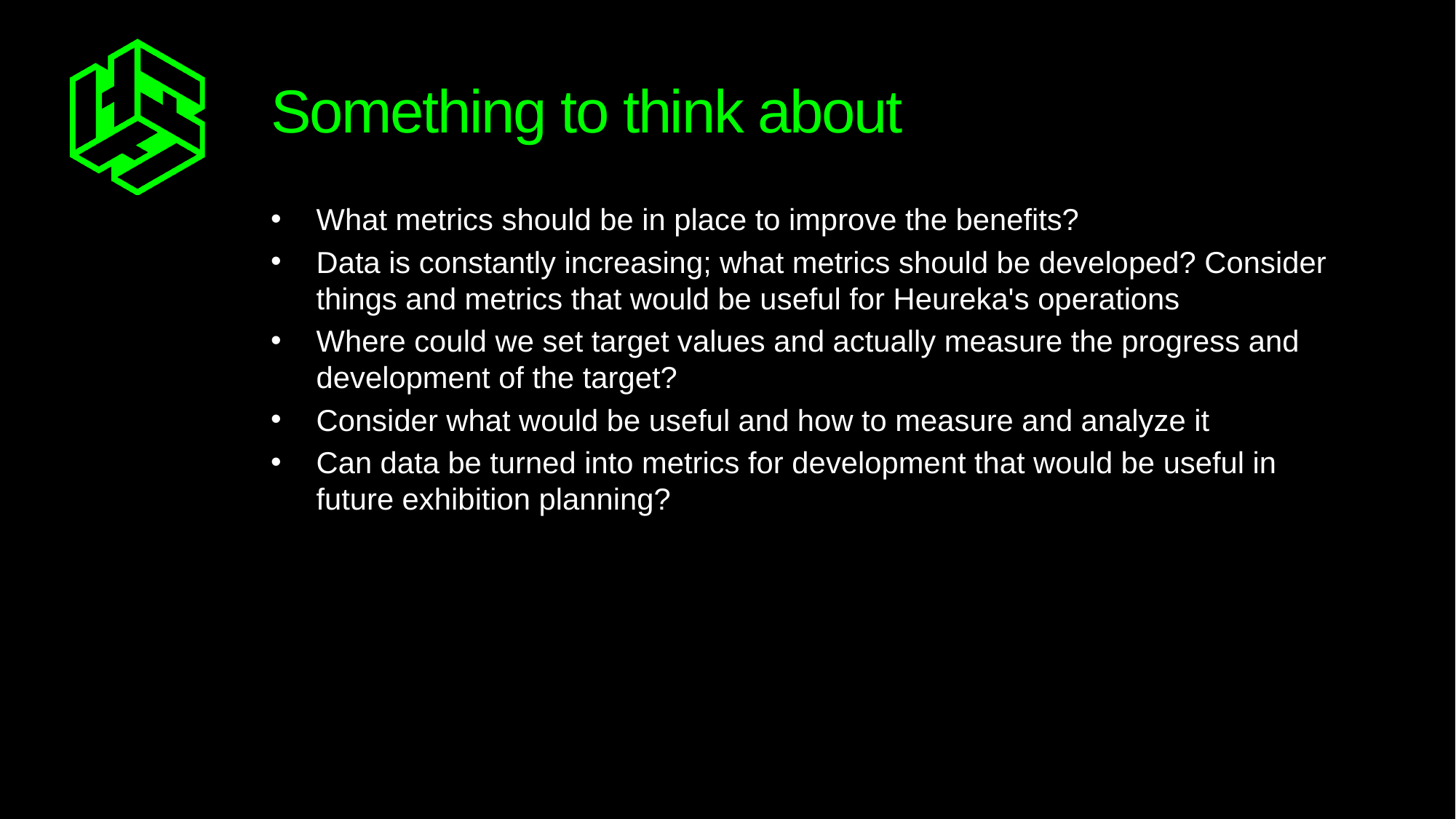

# Something to think about
What metrics should be in place to improve the benefits?
Data is constantly increasing; what metrics should be developed? Consider things and metrics that would be useful for Heureka's operations
Where could we set target values and actually measure the progress and development of the target?
Consider what would be useful and how to measure and analyze it
Can data be turned into metrics for development that would be useful in future exhibition planning?